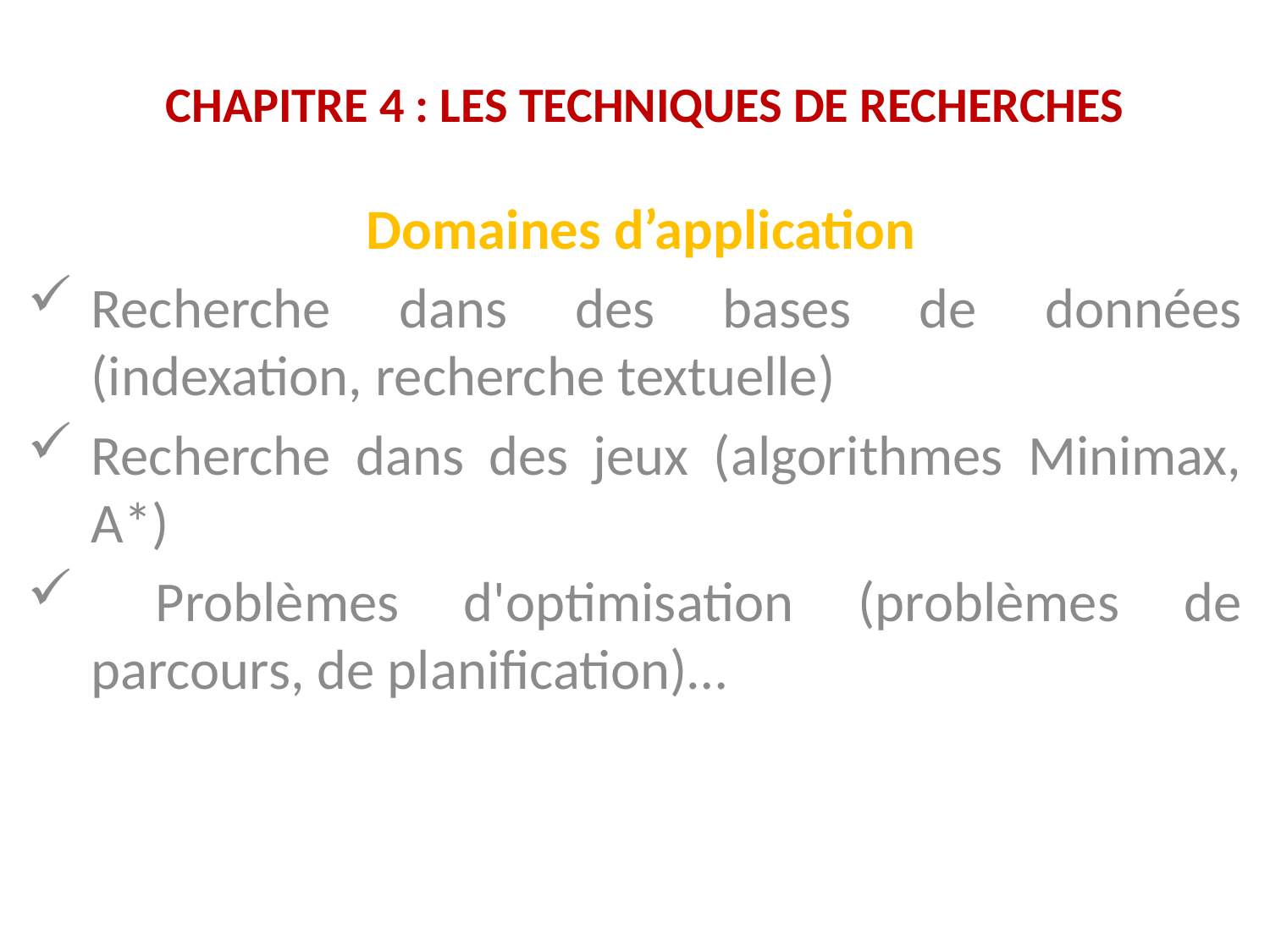

# CHAPITRE 4 : LES TECHNIQUES DE RECHERCHES
 Domaines d’application
Recherche dans des bases de données (indexation, recherche textuelle)
Recherche dans des jeux (algorithmes Minimax, A*)
 Problèmes d'optimisation (problèmes de parcours, de planification)…